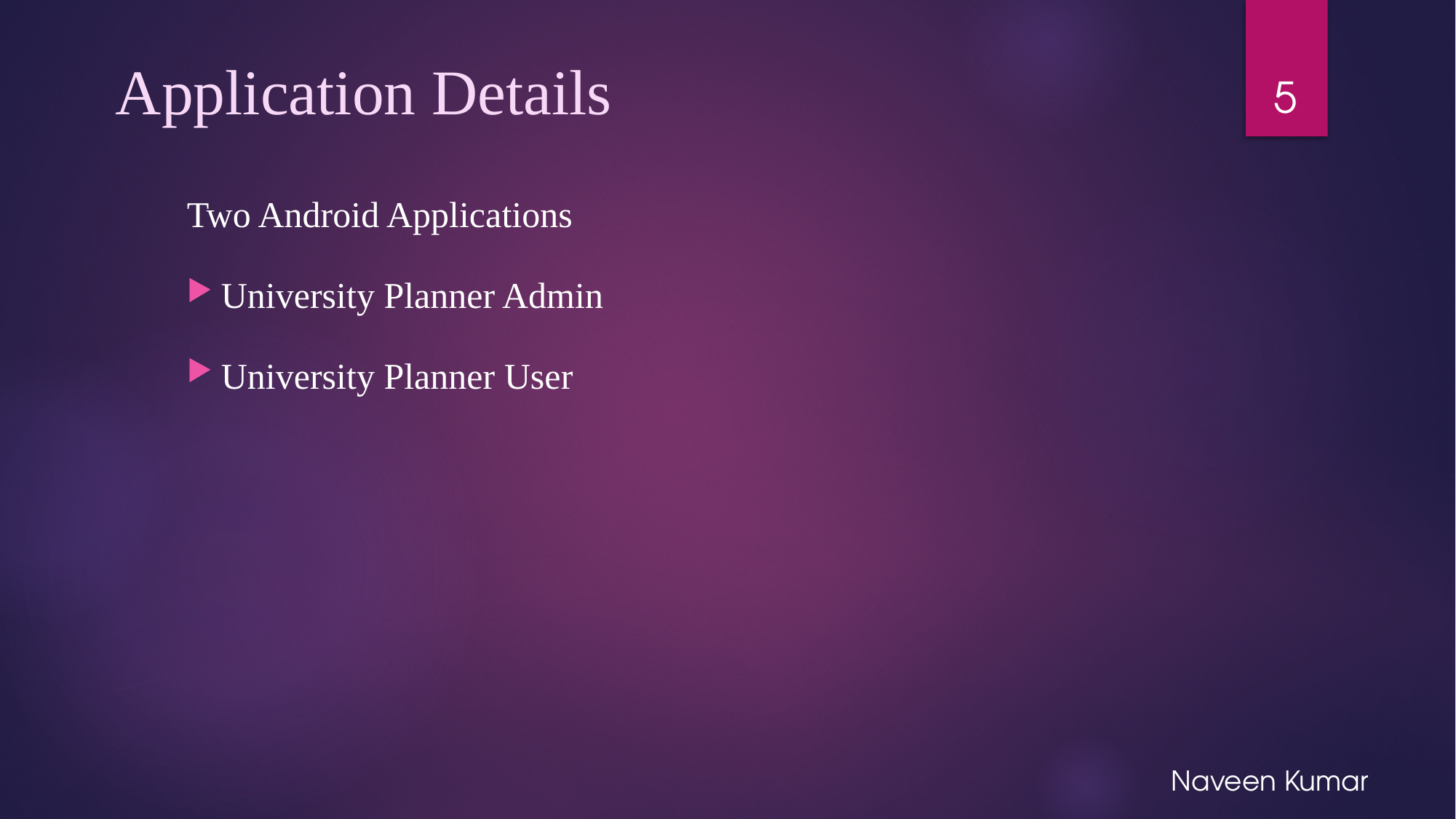

5
# Application Details
Two Android Applications
University Planner Admin
University Planner User
Naveen Kumar